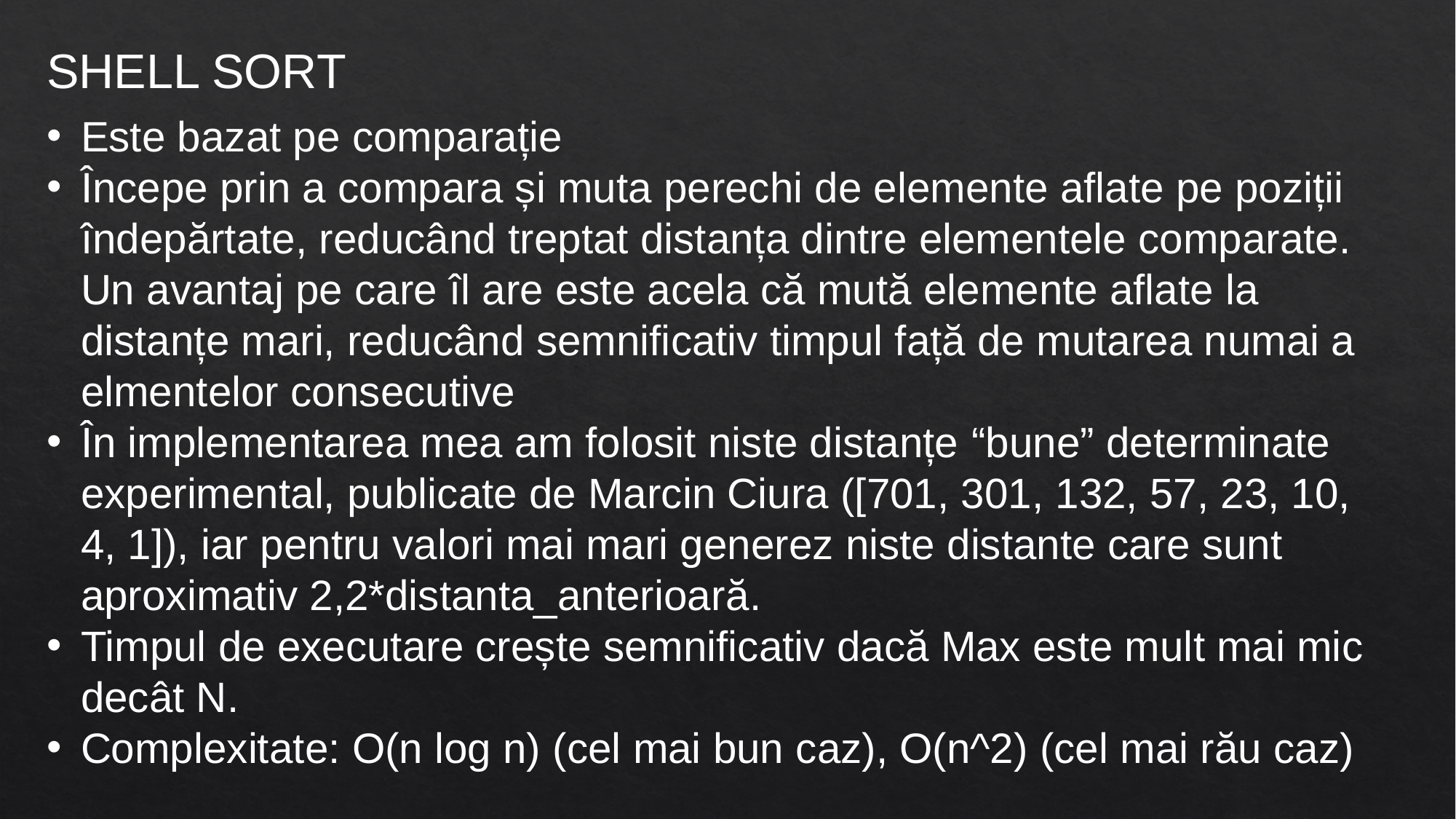

SHELL SORT
Este bazat pe comparație
Începe prin a compara și muta perechi de elemente aflate pe poziții îndepărtate, reducând treptat distanța dintre elementele comparate. Un avantaj pe care îl are este acela că mută elemente aflate la distanțe mari, reducând semnificativ timpul față de mutarea numai a elmentelor consecutive
În implementarea mea am folosit niste distanțe “bune” determinate experimental, publicate de Marcin Ciura ([701, 301, 132, 57, 23, 10, 4, 1]), iar pentru valori mai mari generez niste distante care sunt aproximativ 2,2*distanta_anterioară.
Timpul de executare crește semnificativ dacă Max este mult mai mic decât N.
Complexitate: O(n log n) (cel mai bun caz), O(n^2) (cel mai rău caz)